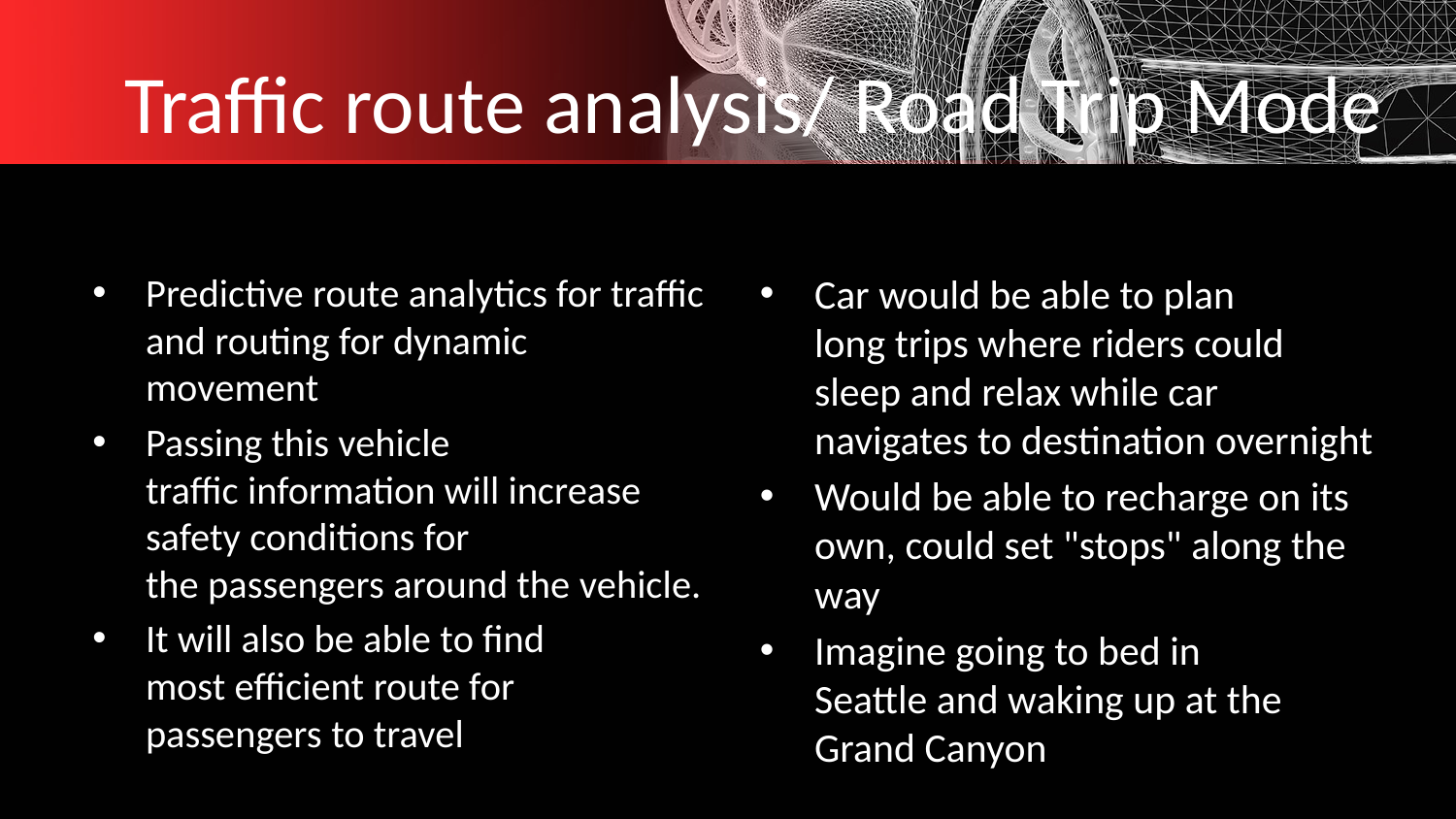

# Traffic route analysis/ Road Trip Mode
Predictive route analytics for traffic and routing for dynamic movement
Passing this vehicle traffic information will increase safety conditions for the passengers around the vehicle.
It will also be able to find most efficient route for passengers to travel

Car would be able to plan long trips where riders could sleep and relax while car navigates to destination overnight
Would be able to recharge on its own, could set "stops" along the way
Imagine going to bed in Seattle and waking up at the Grand Canyon